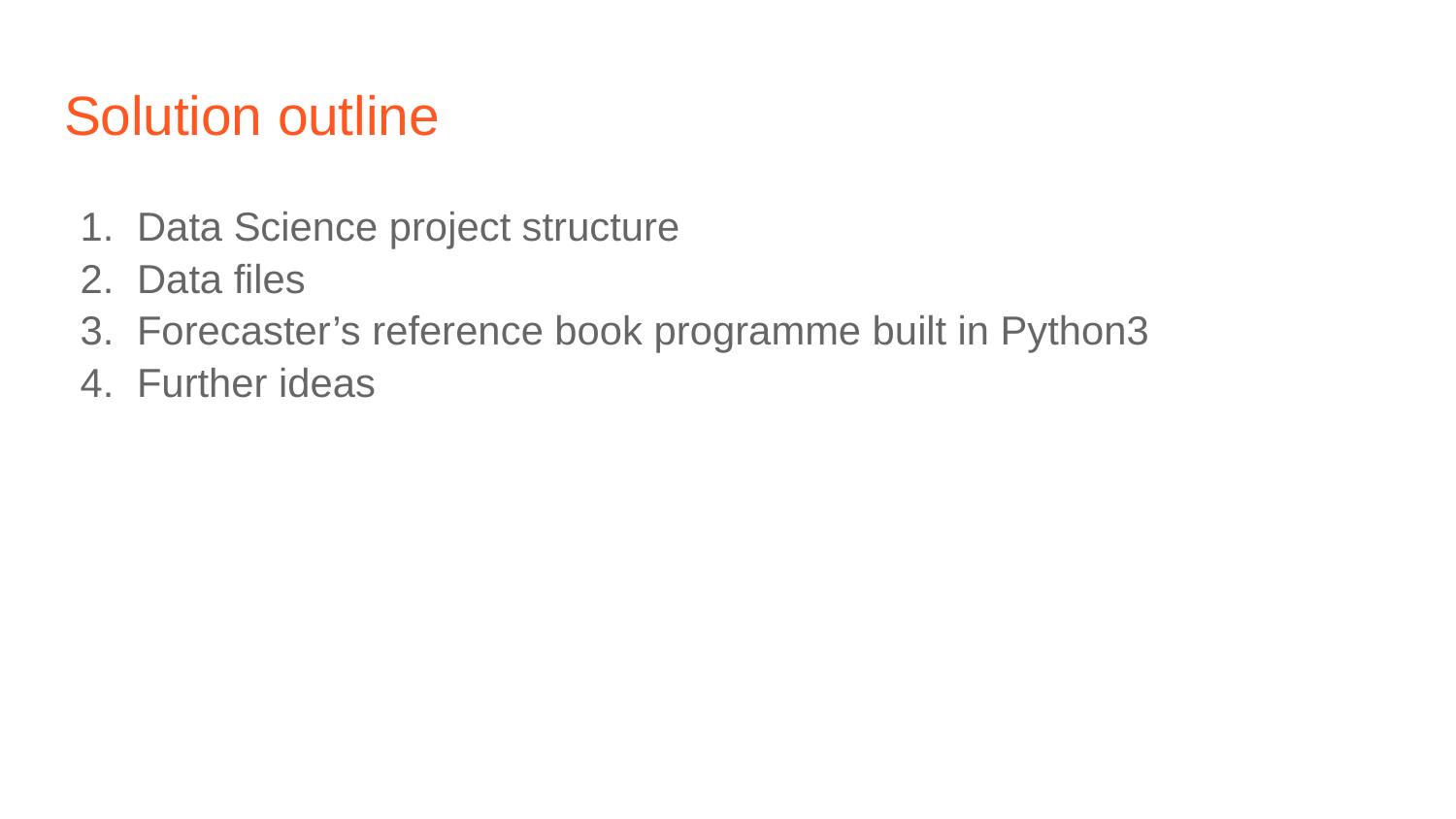

# Solution outline
Data Science project structure
Data files
Forecaster’s reference book programme built in Python3
Further ideas